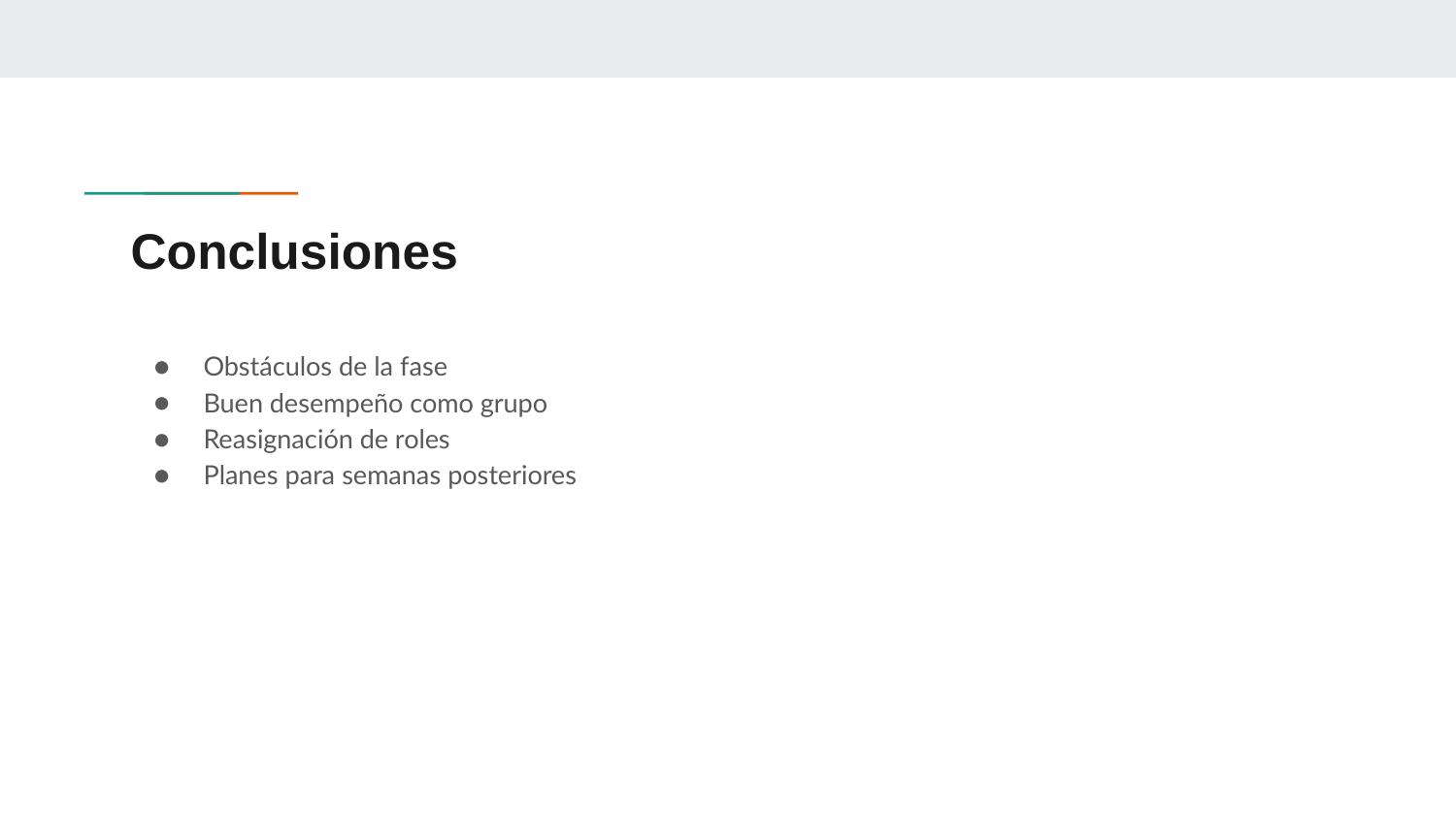

# Conclusiones
Obstáculos de la fase
Buen desempeño como grupo
Reasignación de roles
Planes para semanas posteriores